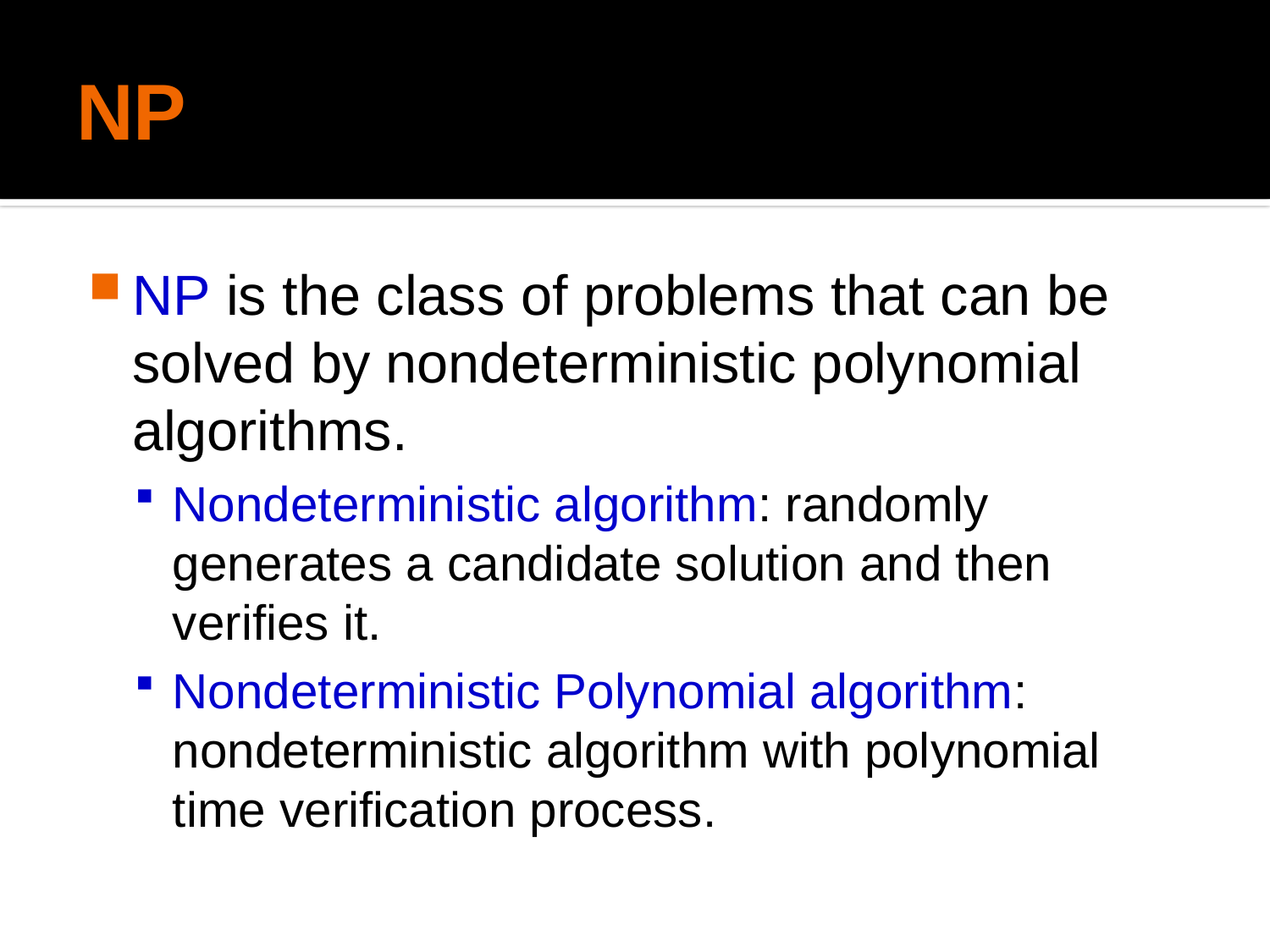

# NP
NP is the class of problems that can be solved by nondeterministic polynomial algorithms.
Nondeterministic algorithm: randomly generates a candidate solution and then verifies it.
Nondeterministic Polynomial algorithm: nondeterministic algorithm with polynomial time verification process.